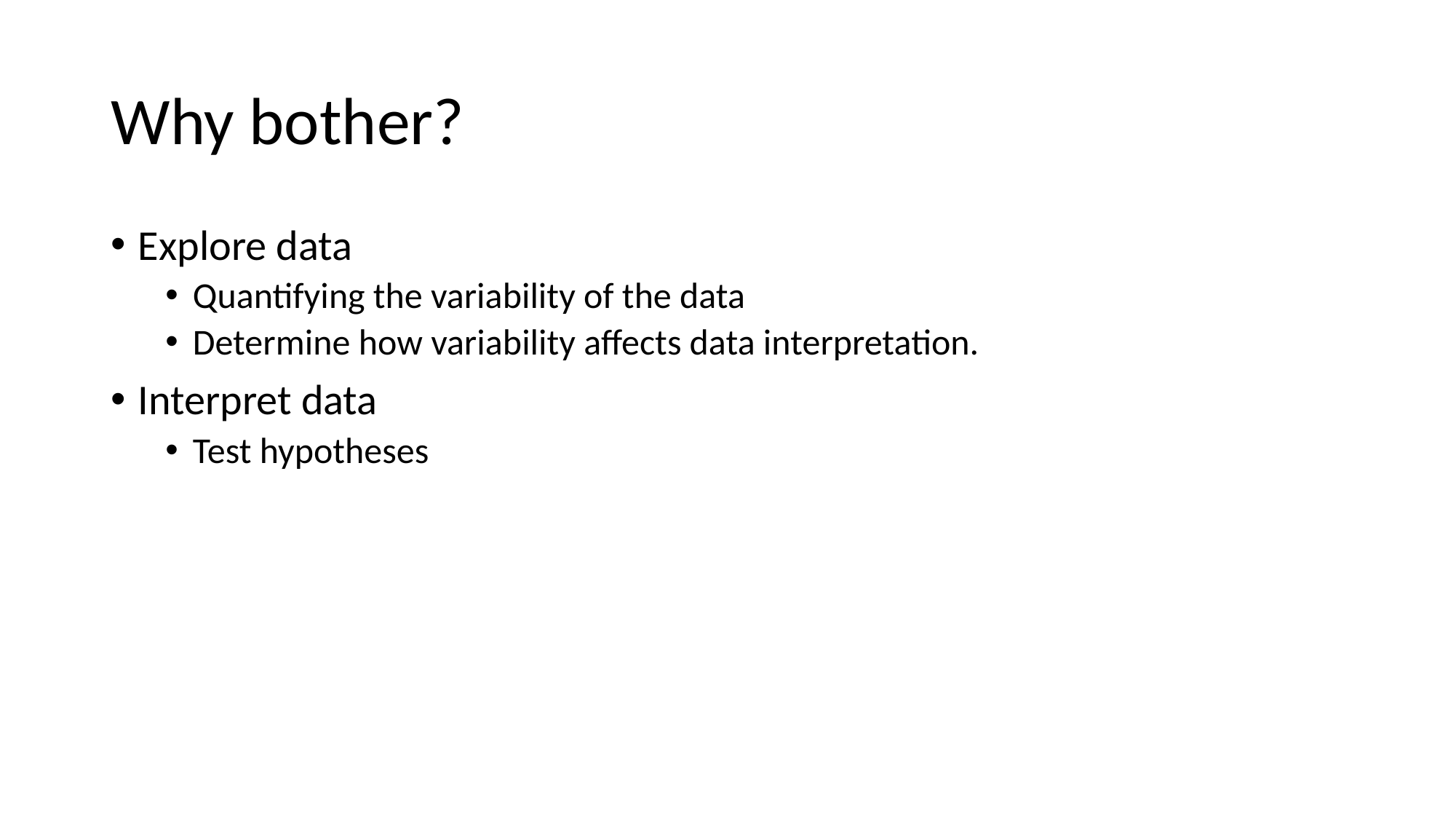

# Why bother?
Explore data
Quantifying the variability of the data
Determine how variability affects data interpretation.
Interpret data
Test hypotheses